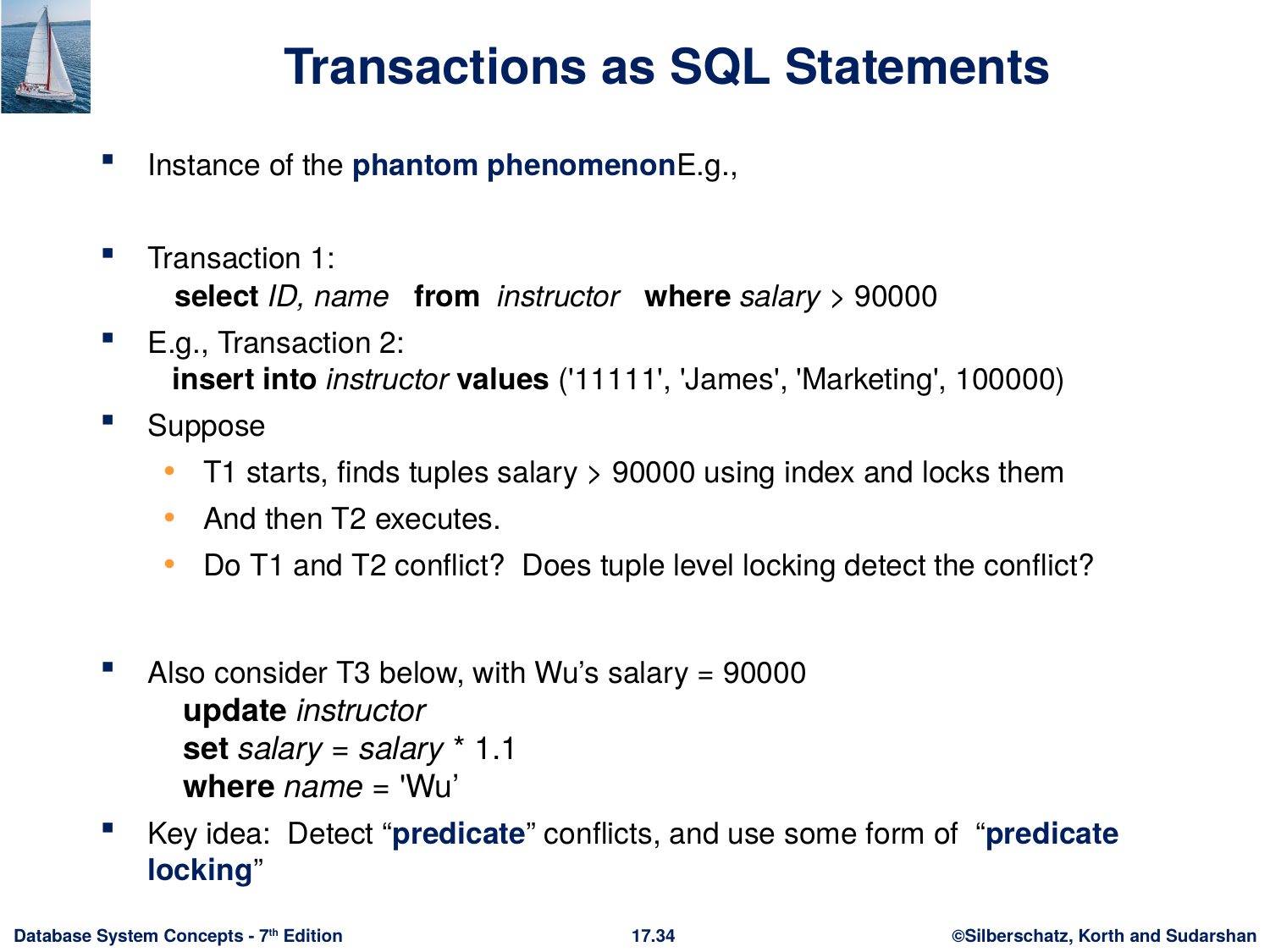

# Transactions as SQL Statements
Instance of the phantom phenomenonE.g.,

Transaction 1:
   select ID, name   from  instructor   where salary > 90000
E.g., Transaction 2:
   insert into instructor values ('11111', 'James', 'Marketing', 100000)
Suppose
T1 starts, finds tuples salary > 90000 using index and locks them
And then T2 executes.
Do T1 and T2 conflict?  Does tuple level locking detect the conflict?

Also consider T3 below, with Wu’s salary = 90000
    update instructor
    set salary = salary * 1.1
    where name = 'Wu’
Key idea:  Detect “predicate” conflicts, and use some form of  “predicate locking”